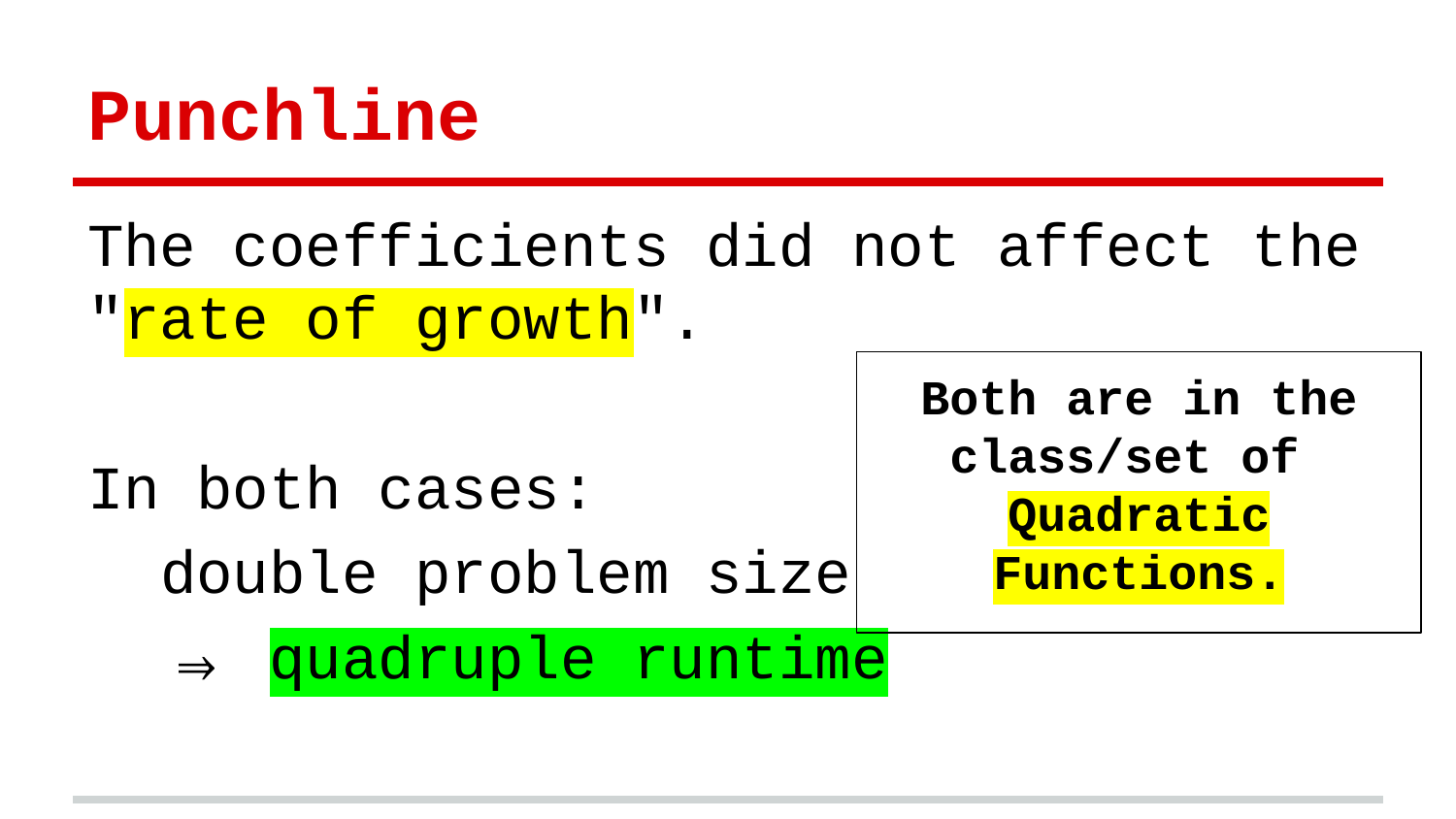

# Punchline
The coefficients did not affect the "rate of growth".

In both cases:
double problem size
⇒ quadruple runtime
Both are in the class/set of
Quadratic Functions.